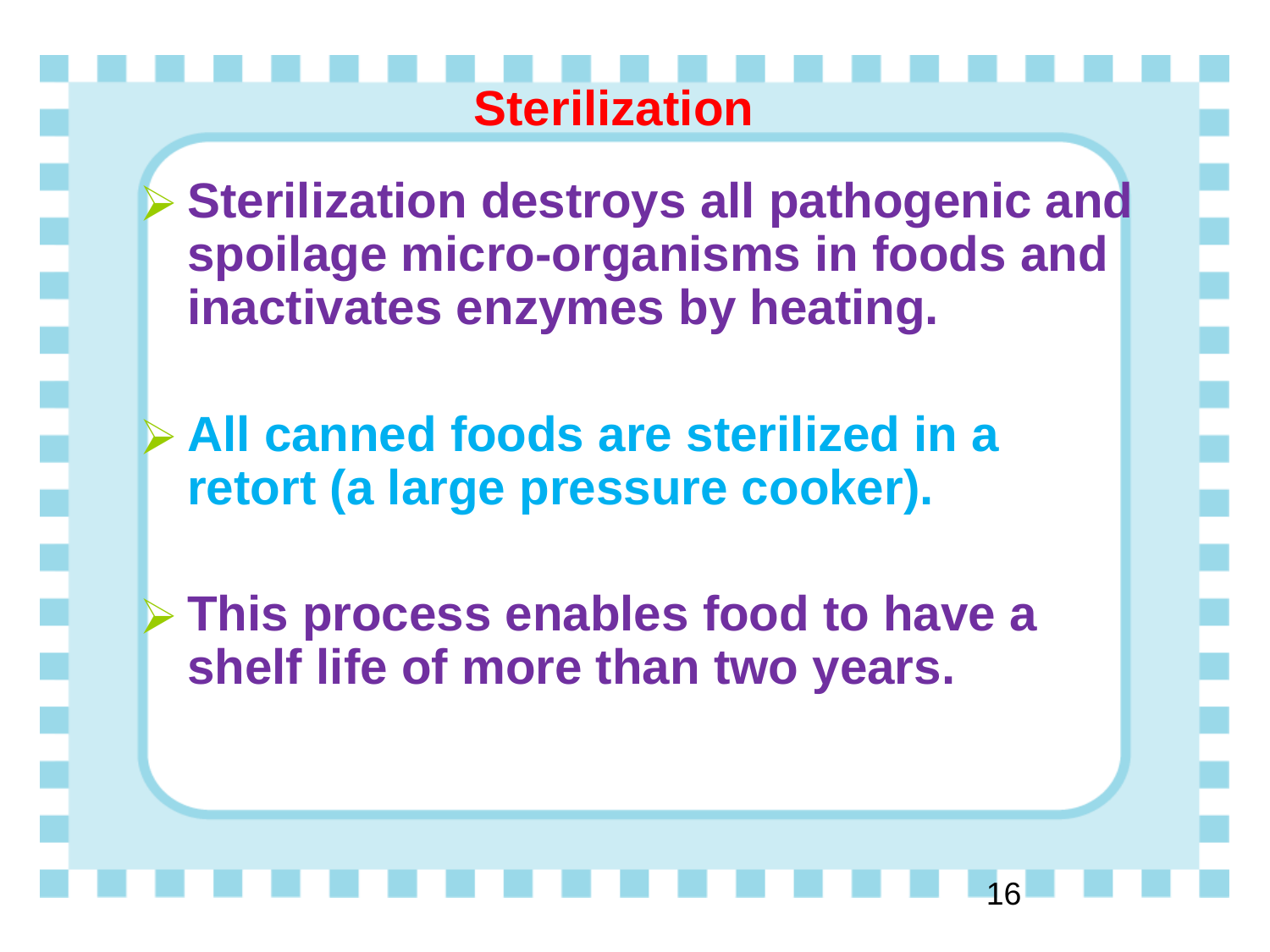

# Sterilization
Sterilization destroys all pathogenic and spoilage micro-organisms in foods and inactivates enzymes by heating.

All canned foods are sterilized in a retort (a large pressure cooker).

This process enables food to have a shelf life of more than two years.
16